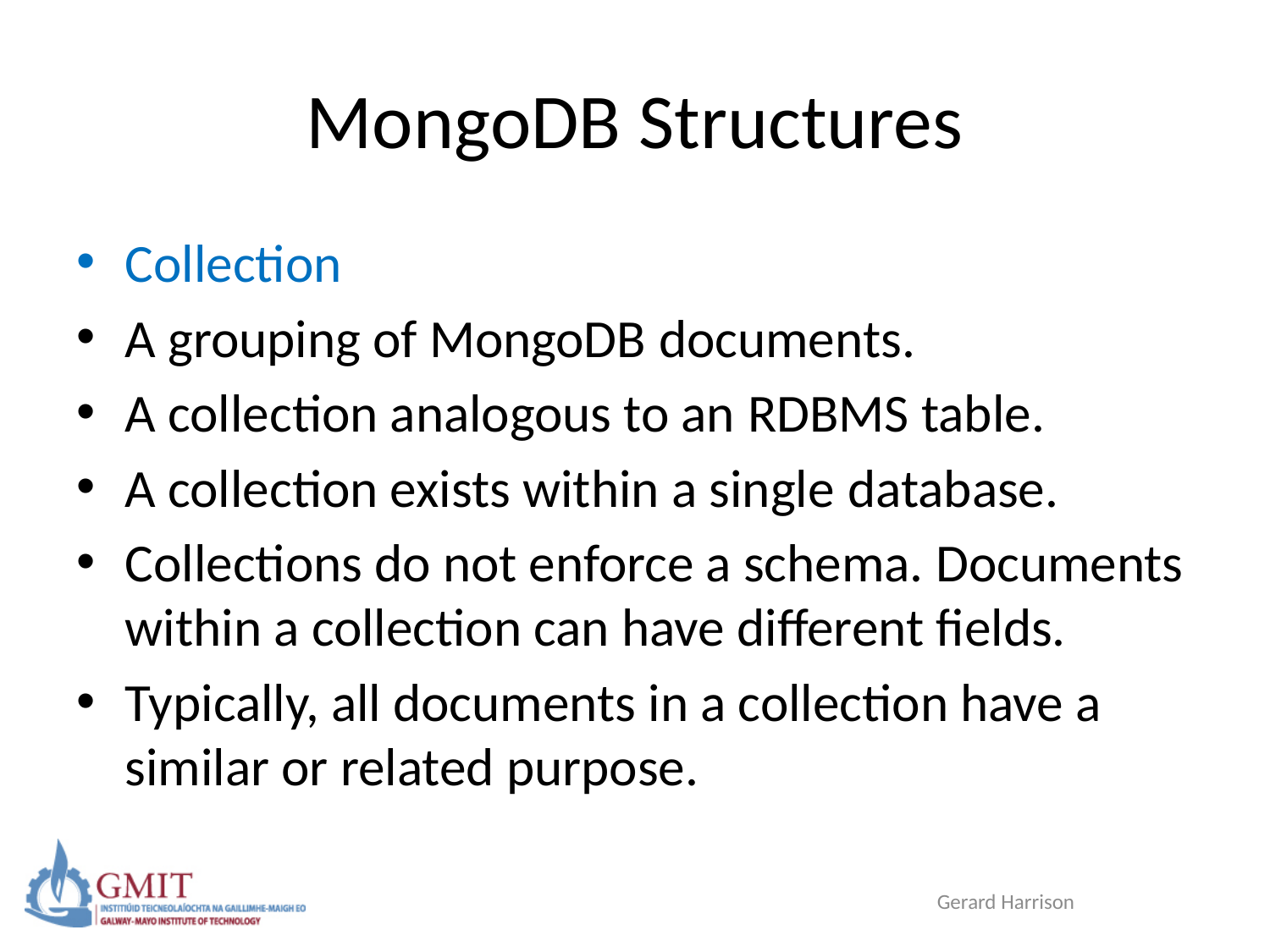

# MongoDB Structures
Collection
A grouping of MongoDB documents.
A collection analogous to an RDBMS table.
A collection exists within a single database.
Collections do not enforce a schema. Documents within a collection can have different fields.
Typically, all documents in a collection have a similar or related purpose.
Gerard Harrison
7